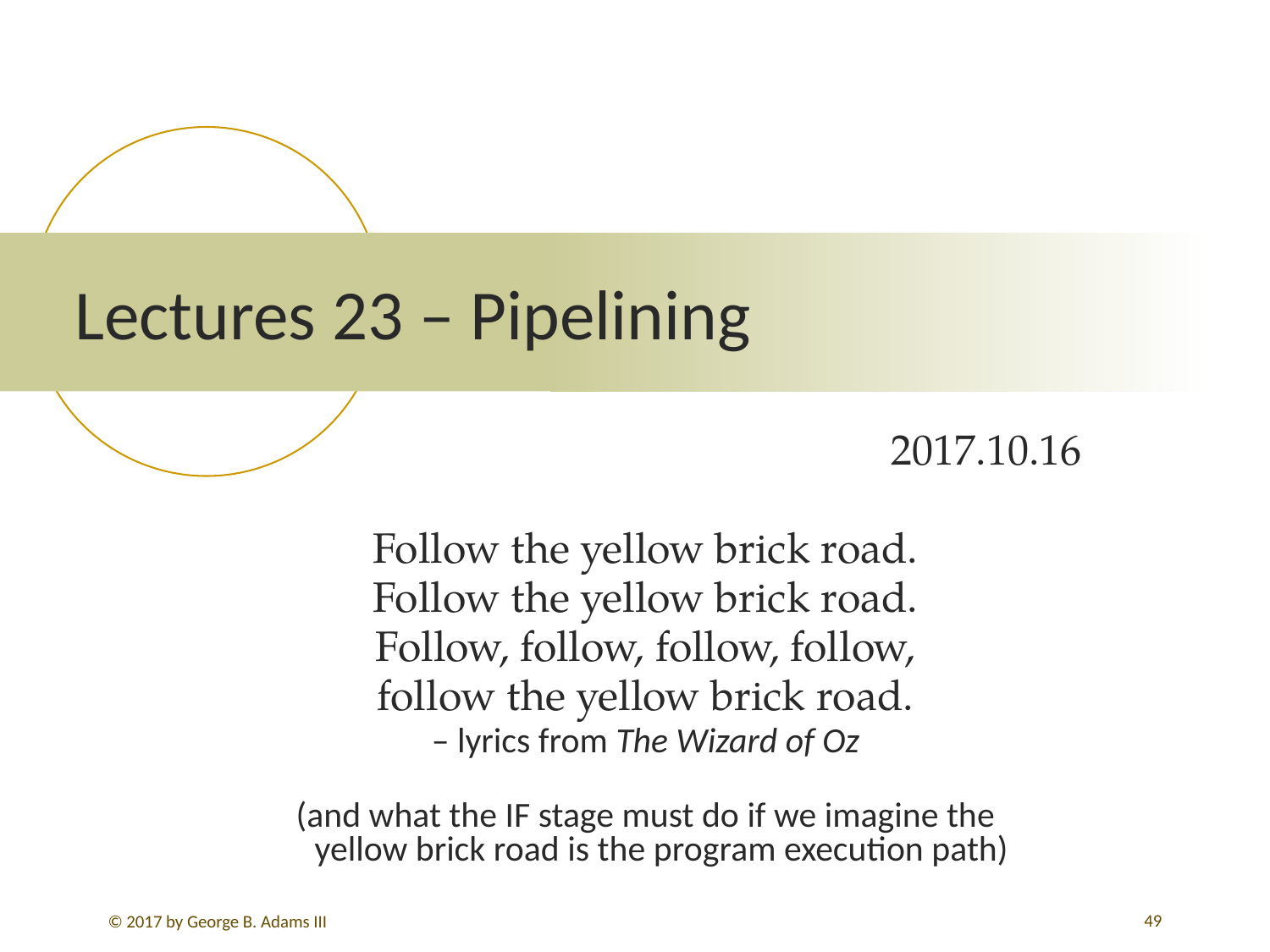

# Lectures 23 – Pipelining
						2017.10.16

Follow the yellow brick road.
Follow the yellow brick road.
Follow, follow, follow, follow,
follow the yellow brick road.
– lyrics from The Wizard of Oz
(and what the IF stage must do if we imagine the
    yellow brick road is the program execution path)
49
© 2017 by George B. Adams III